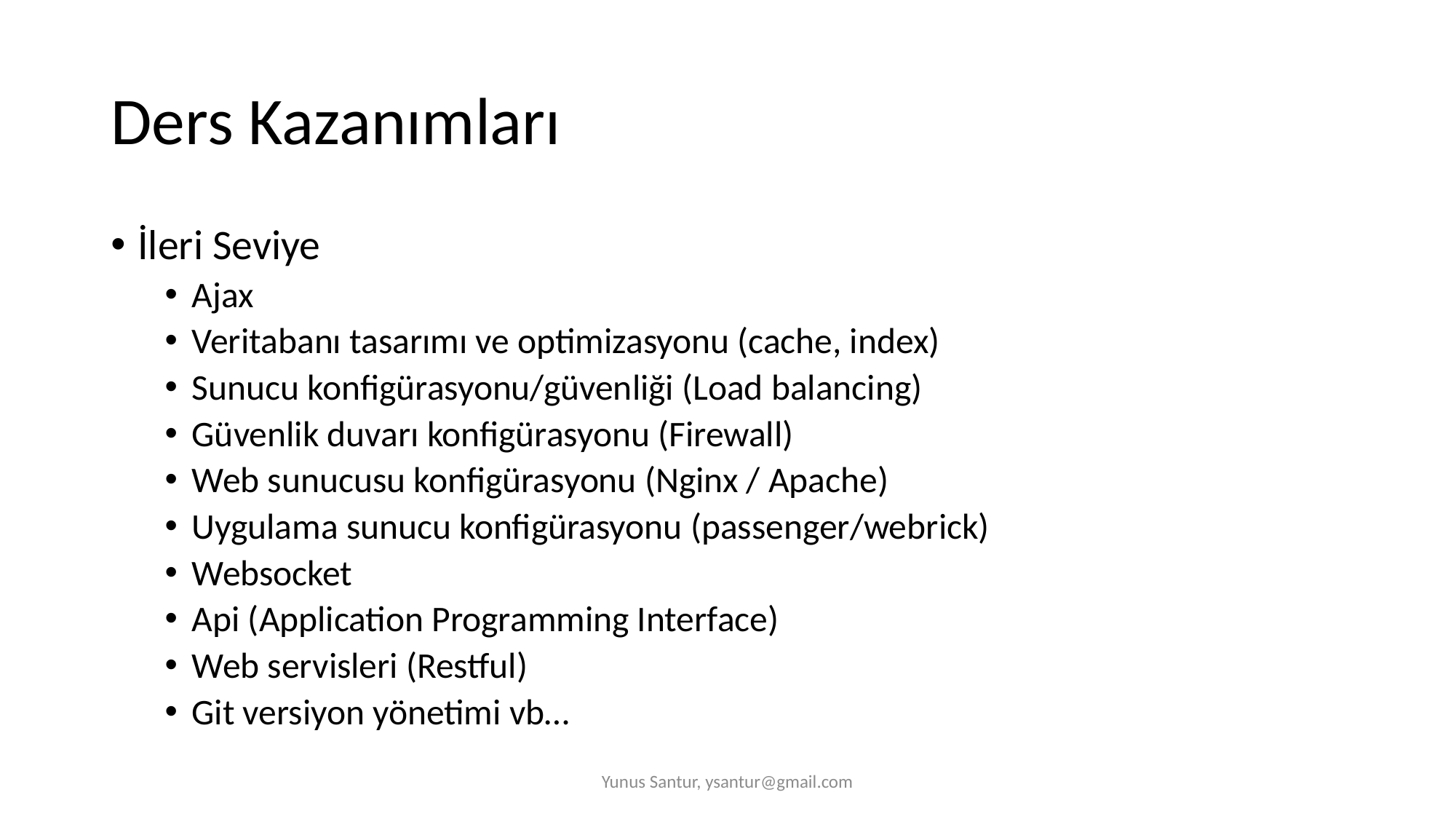

# Ders Kazanımları
İleri Seviye
Ajax
Veritabanı tasarımı ve optimizasyonu (cache, index)
Sunucu konfigürasyonu/güvenliği (Load balancing)
Güvenlik duvarı konfigürasyonu (Firewall)
Web sunucusu konfigürasyonu (Nginx / Apache)
Uygulama sunucu konfigürasyonu (passenger/webrick)
Websocket
Api (Application Programming Interface)
Web servisleri (Restful)
Git versiyon yönetimi vb…

Yunus Santur, ysantur@gmail.com